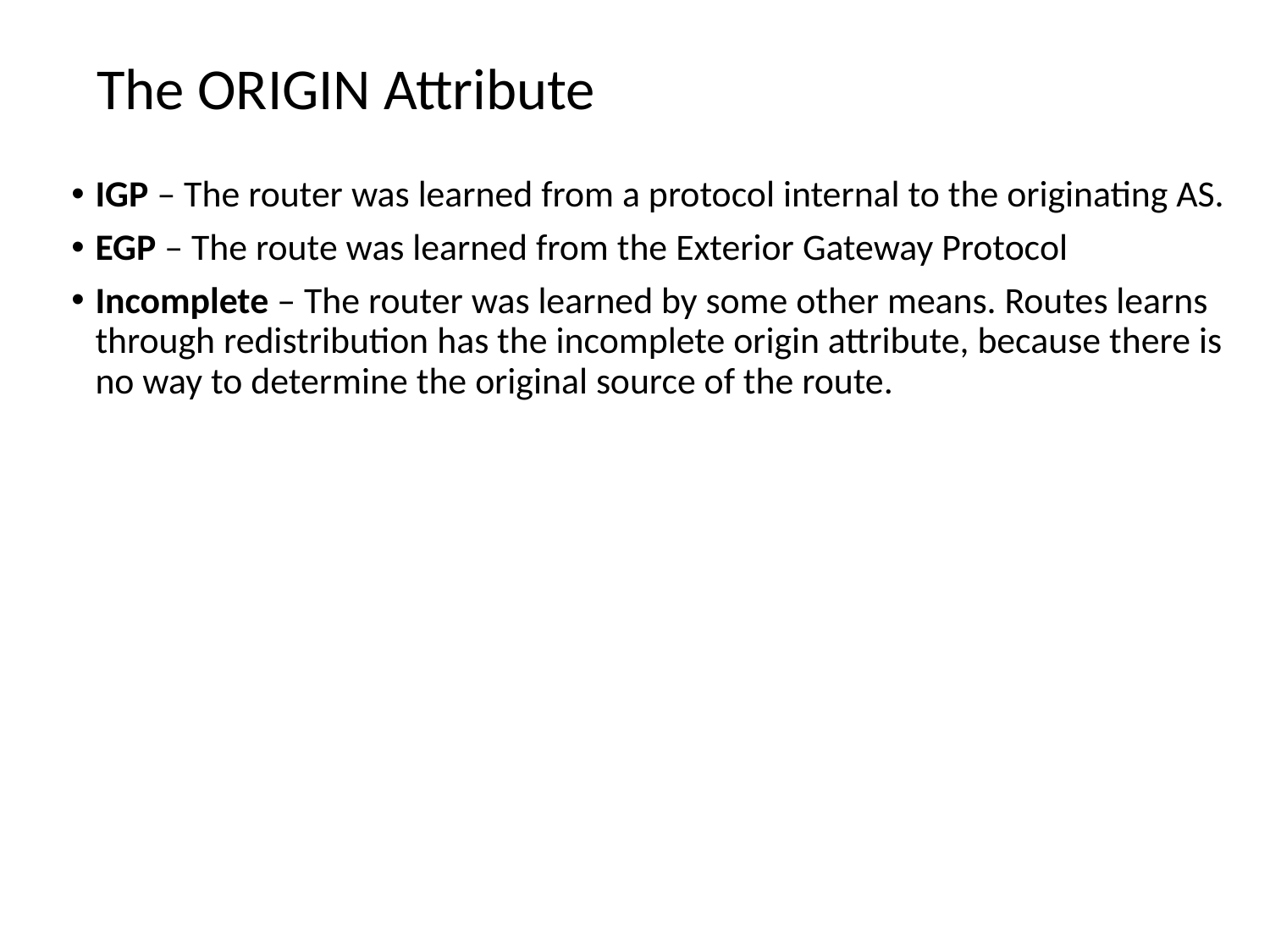

# The ORIGIN Attribute
IGP – The router was learned from a protocol internal to the originating AS.
EGP – The route was learned from the Exterior Gateway Protocol
Incomplete – The router was learned by some other means. Routes learns through redistribution has the incomplete origin attribute, because there is no way to determine the original source of the route.